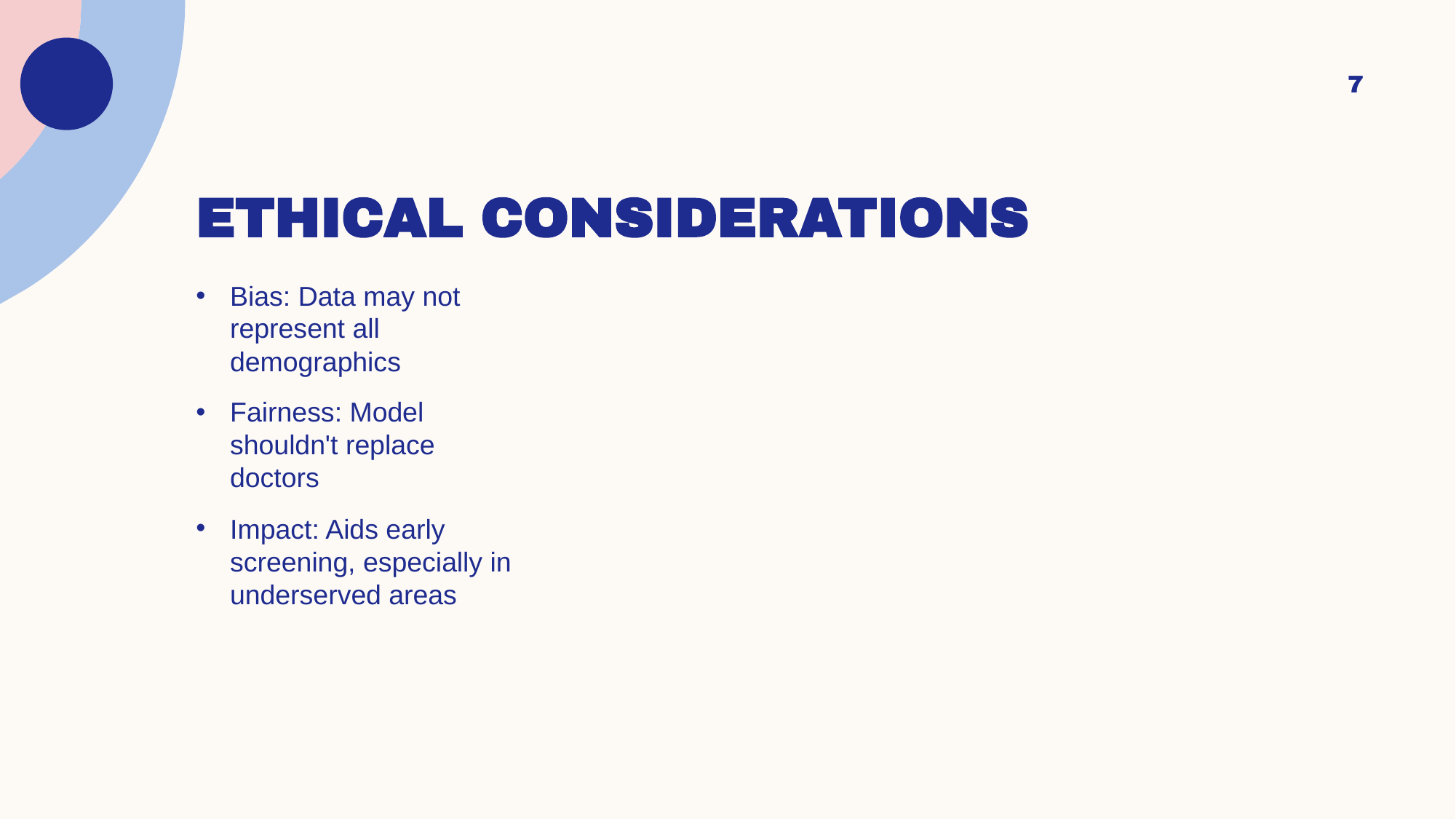

7
# Ethical Considerations
Bias: Data may not represent all demographics
Fairness: Model shouldn't replace doctors
Impact: Aids early screening, especially in underserved areas